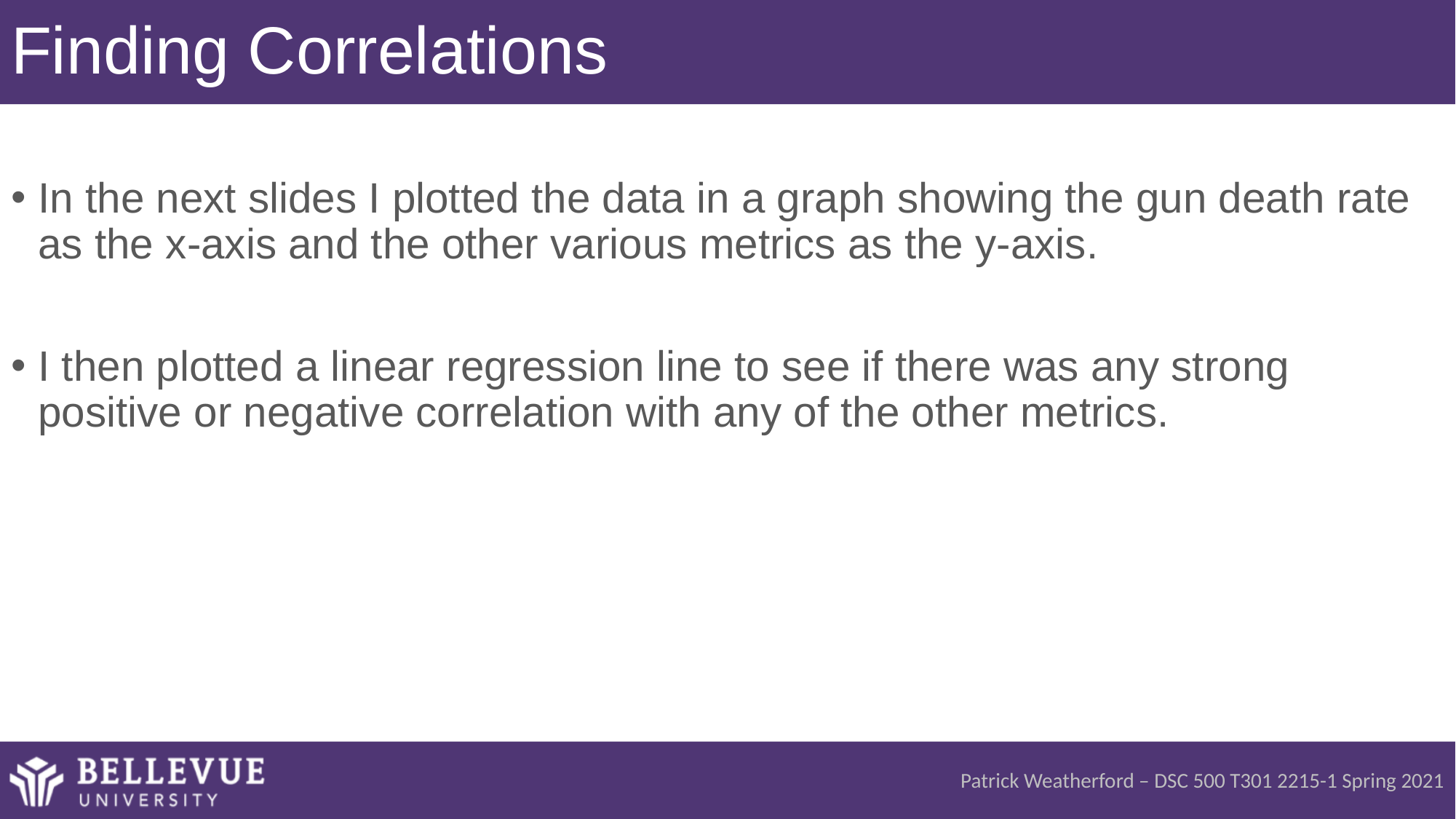

# Finding Correlations

In the next slides I plotted the data in a graph showing the gun death rate as the x-axis and the other various metrics as the y-axis.

I then plotted a linear regression line to see if there was any strong positive or negative correlation with any of the other metrics.
Patrick Weatherford – DSC 500 T301 2215-1 Spring 2021